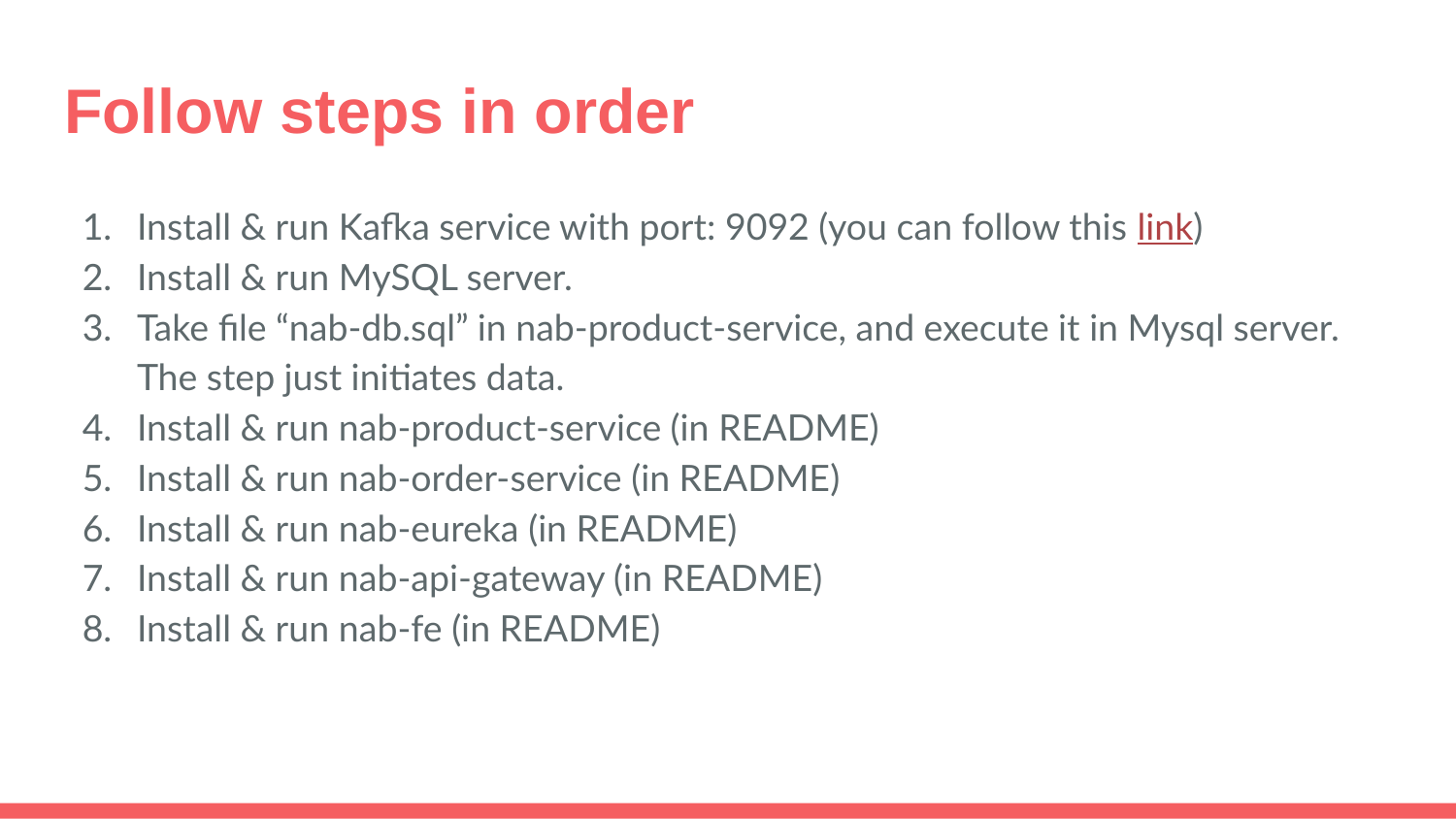

# Follow steps in order
Install & run Kafka service with port: 9092 (you can follow this link)
Install & run MySQL server.
Take file “nab-db.sql” in nab-product-service, and execute it in Mysql server. The step just initiates data.
Install & run nab-product-service (in README)
Install & run nab-order-service (in README)
Install & run nab-eureka (in README)
Install & run nab-api-gateway (in README)
Install & run nab-fe (in README)